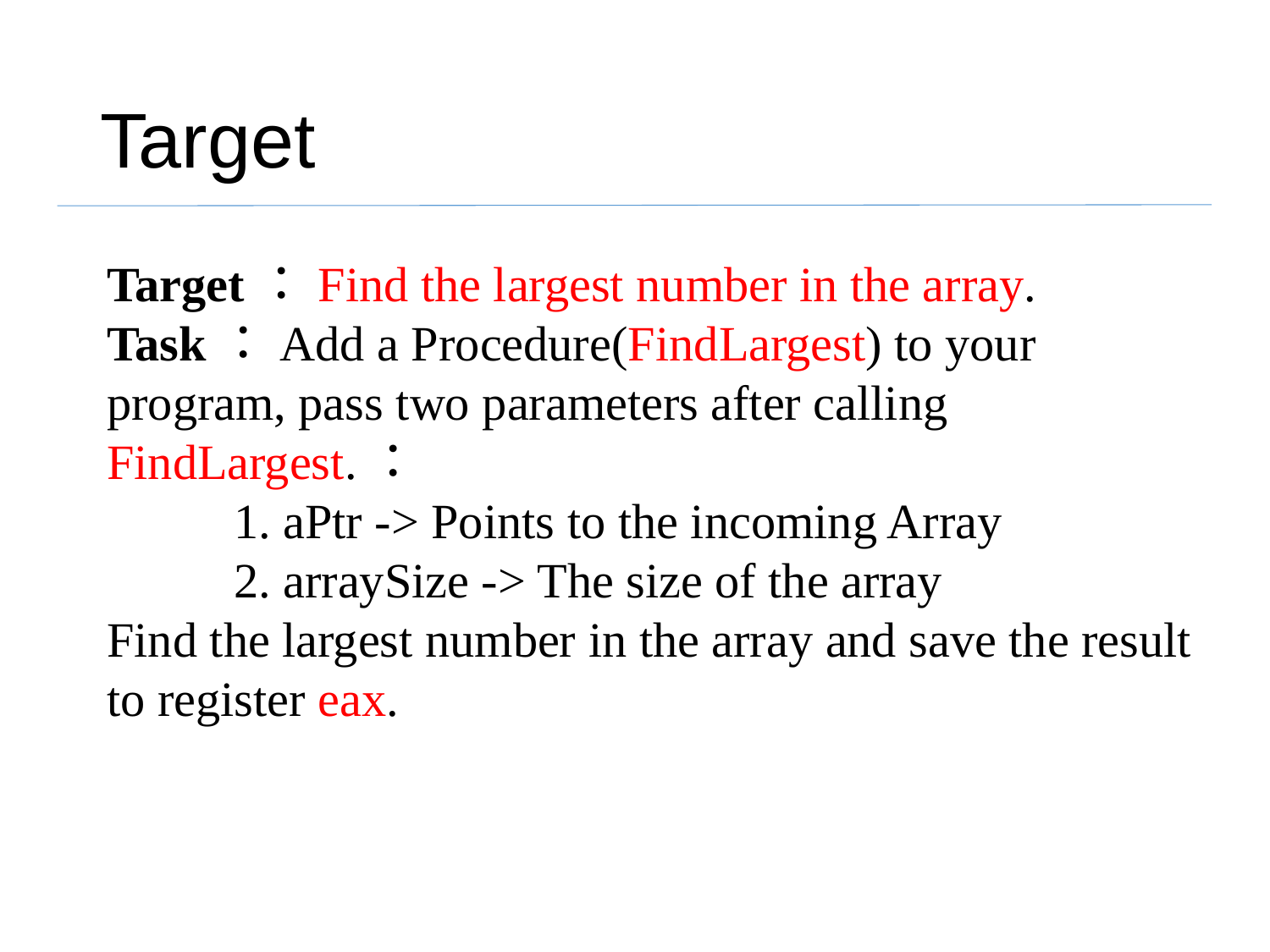

# Target
Target：Find the largest number in the array.
Task：Add a Procedure(FindLargest) to your program, pass two parameters after calling FindLargest.：
	1. aPtr -> Points to the incoming Array
	2. arraySize -> The size of the array
Find the largest number in the array and save the result to register eax.